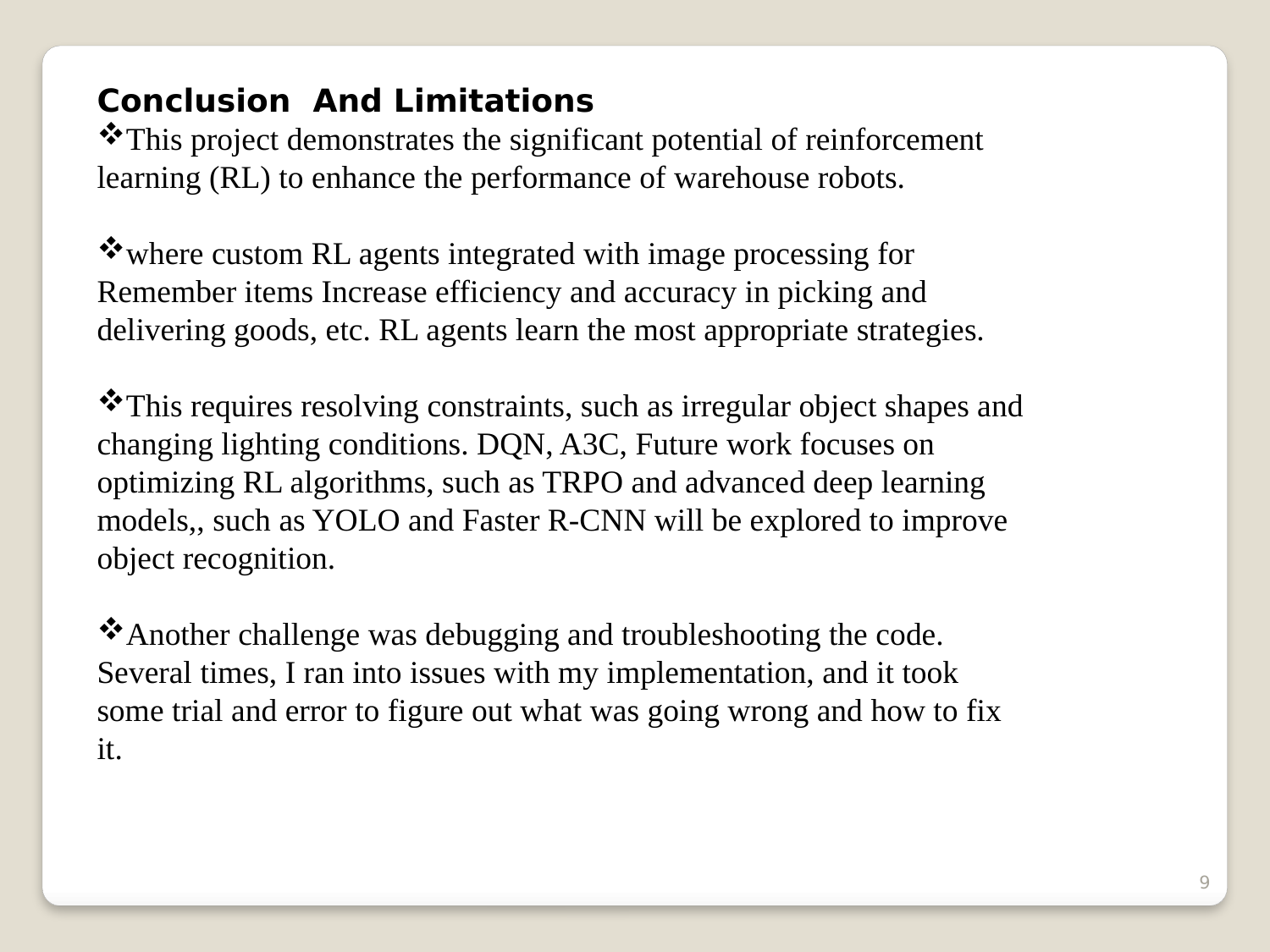

Conclusion  And Limitations
This project demonstrates the significant potential of reinforcement learning (RL) to enhance the performance of warehouse robots.

where custom RL agents integrated with image processing for Remember items Increase efficiency and accuracy in picking and delivering goods, etc. RL agents learn the most appropriate strategies.

This requires resolving constraints, such as irregular object shapes and changing lighting conditions. DQN, A3C, Future work focuses on optimizing RL algorithms, such as TRPO and advanced deep learning models,, such as YOLO and Faster R-CNN will be explored to improve object recognition.

Another challenge was debugging and troubleshooting the code. Several times, I ran into issues with my implementation, and it took some trial and error to figure out what was going wrong and how to fix it.

9